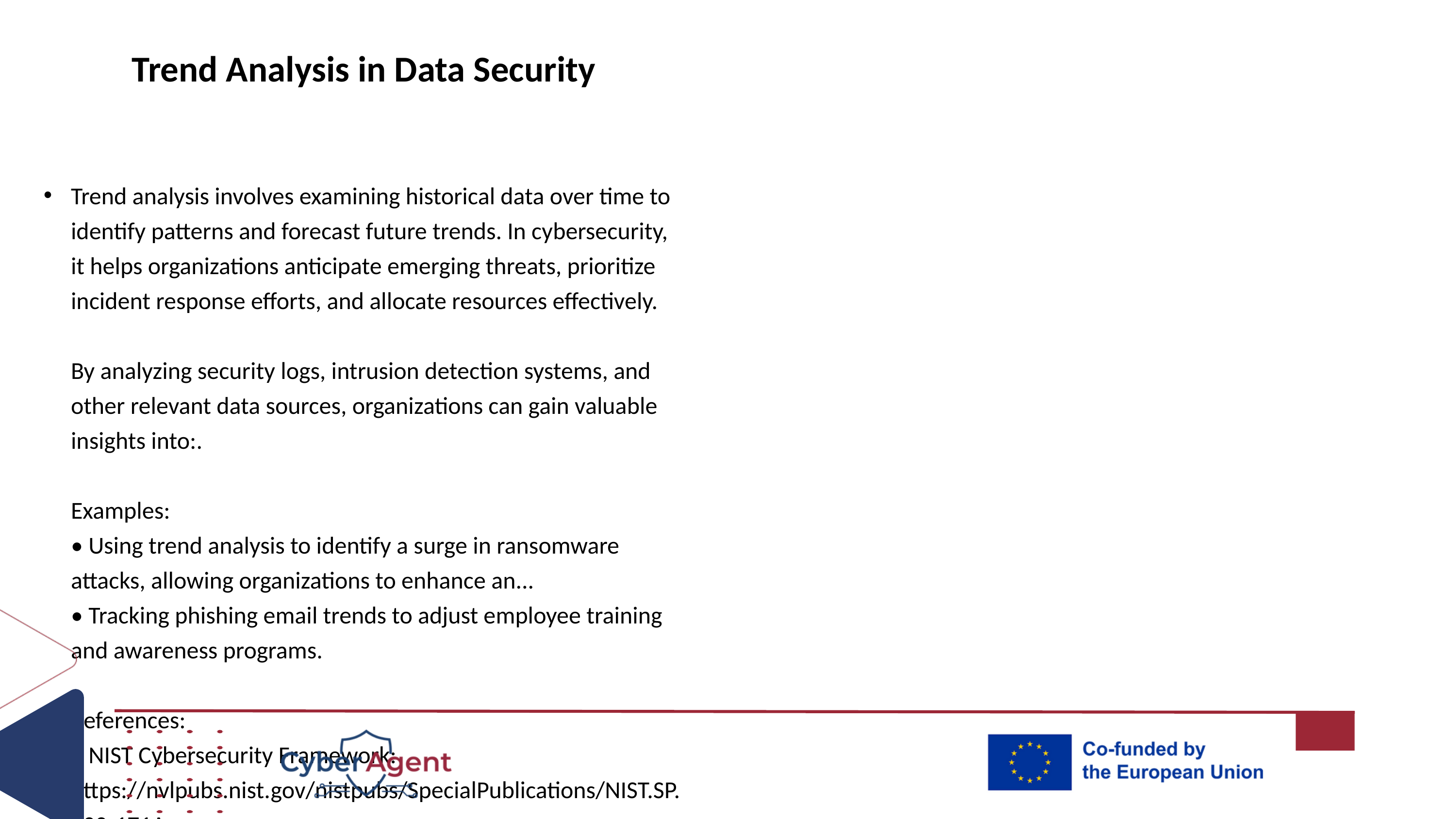

# Trend Analysis in Data Security

Trend analysis involves examining historical data over time to identify patterns and forecast future trends. In cybersecurity, it helps organizations anticipate emerging threats, prioritize incident response efforts, and allocate resources effectively.
By analyzing security logs, intrusion detection systems, and other relevant data sources, organizations can gain valuable insights into:.
Examples:
• Using trend analysis to identify a surge in ransomware attacks, allowing organizations to enhance an...
• Tracking phishing email trends to adjust employee training and awareness programs.
References:
• NIST Cybersecurity Framework: https://nvlpubs.nist.gov/nistpubs/SpecialPublications/NIST.SP.800-171A...
• ISO 27001:2013 Information Security Management System Standard: https://www.iso.org/standard/62718.h...

Emerging attack patterns
Changes in threat profiles
Vulnerability trends
Effectiveness of security controls
Resource allocation optimization